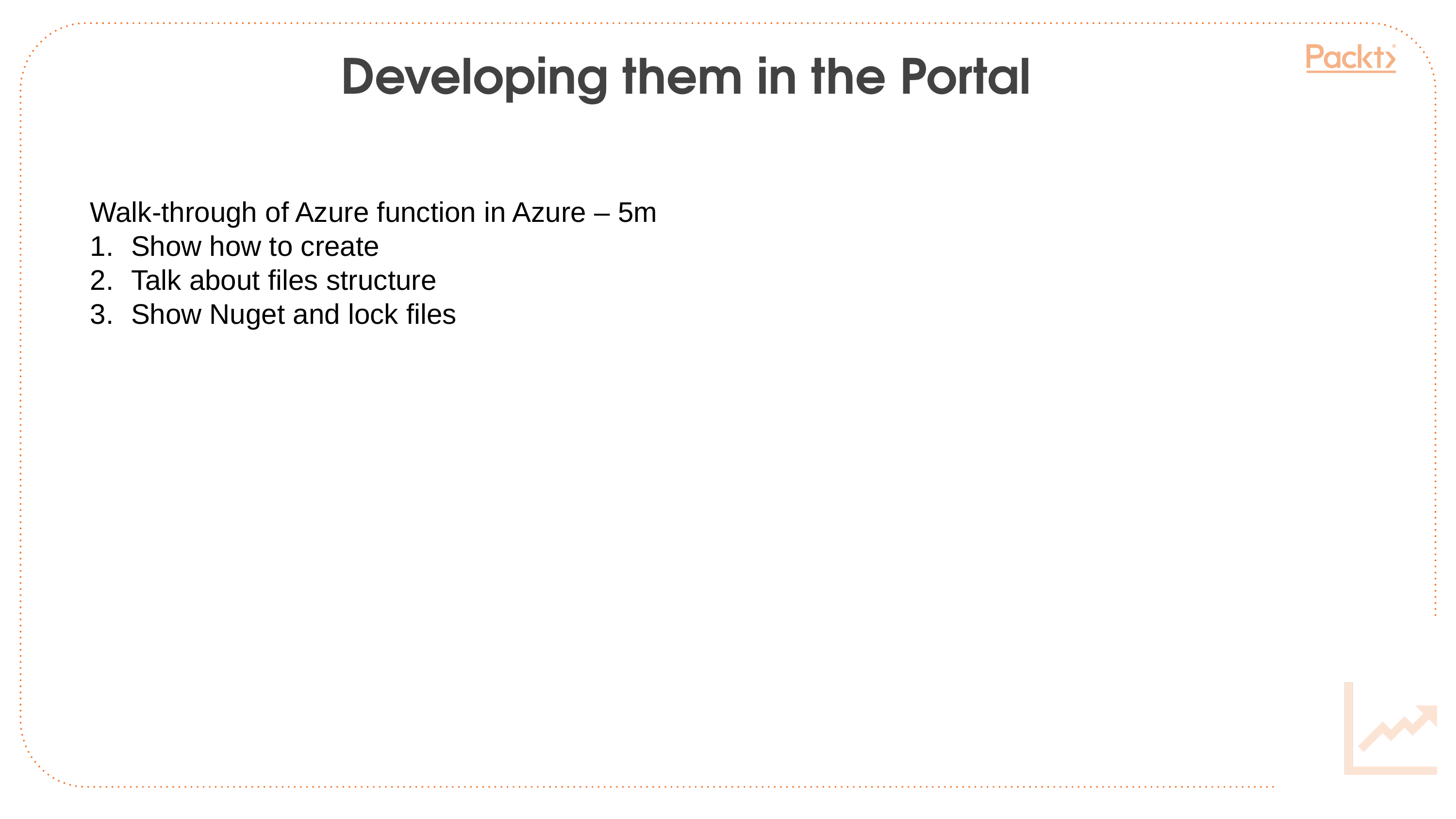

Developing them in the Portal
Walk-through of Azure function in Azure – 5m
Show how to create
Talk about files structure
Show Nuget and lock files